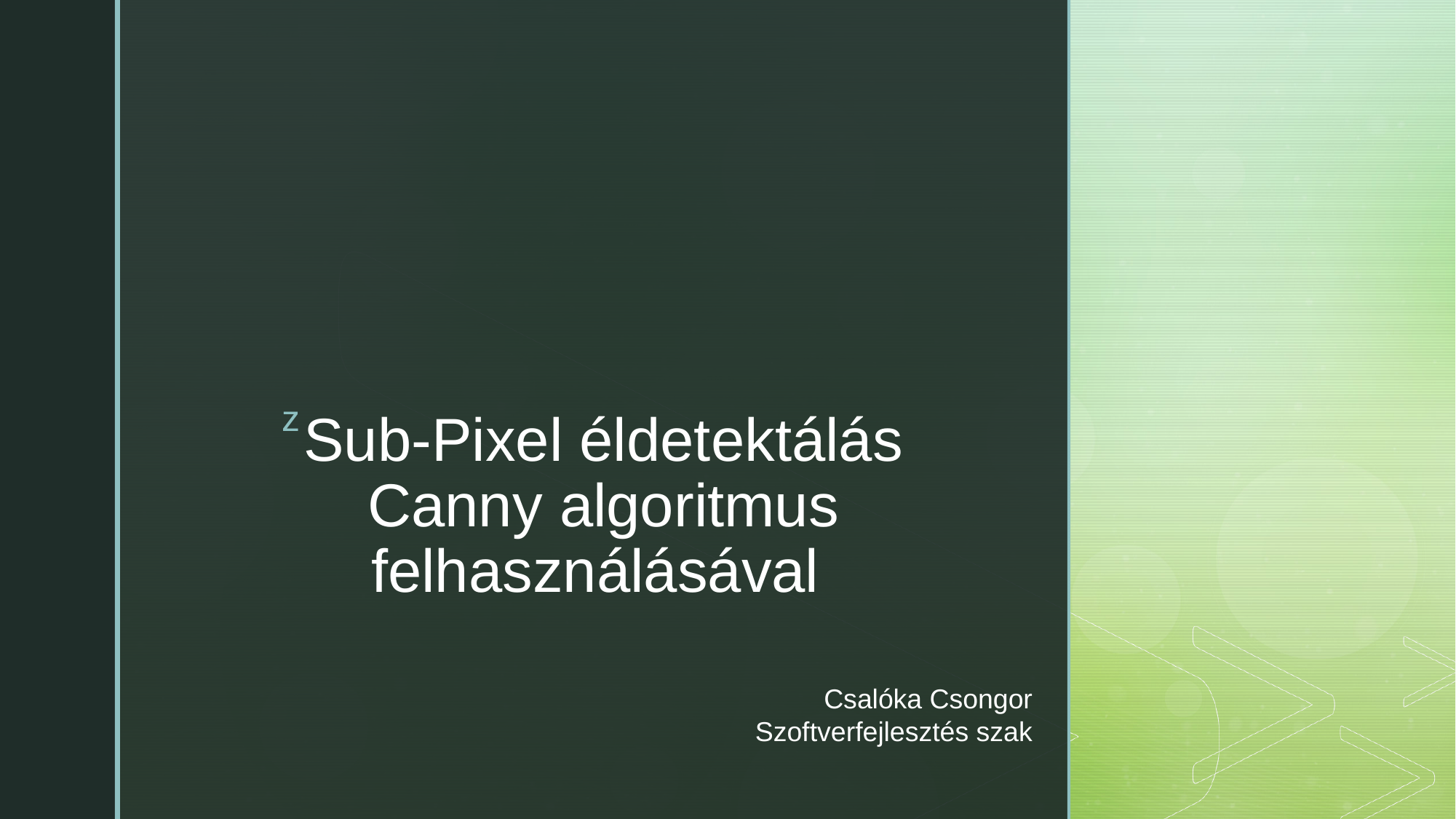

# Sub-Pixel éldetektálás Canny algoritmus felhasználásával
Csalóka Csongor
Szoftverfejlesztés szak